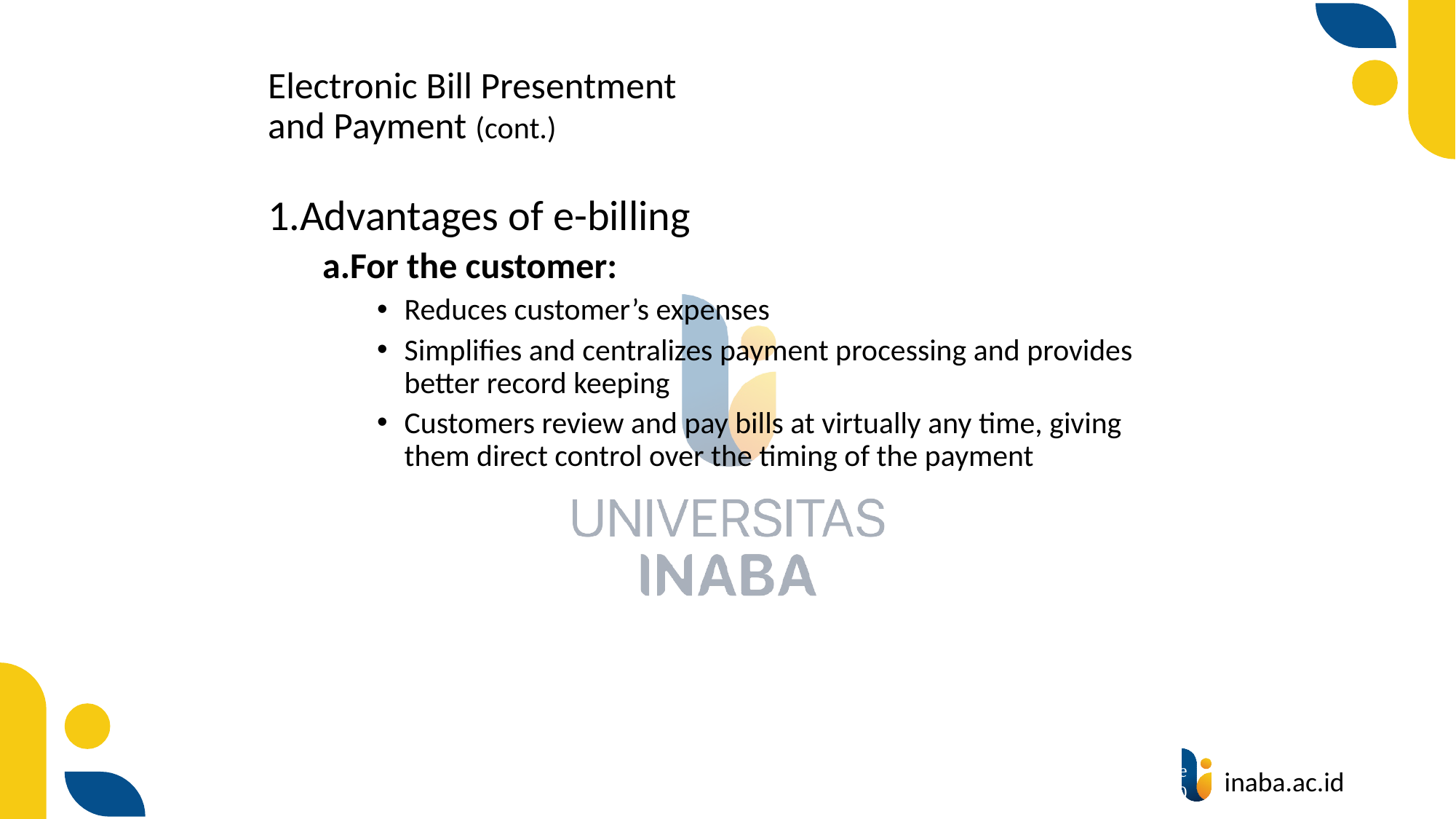

# Electronic Bill Presentment and Payment (cont.)
Advantages of e-billing
For the customer:
Reduces customer’s expenses
Simplifies and centralizes payment processing and provides better record keeping
Customers review and pay bills at virtually any time, giving them direct control over the timing of the payment
72
© Prentice Hall 2020